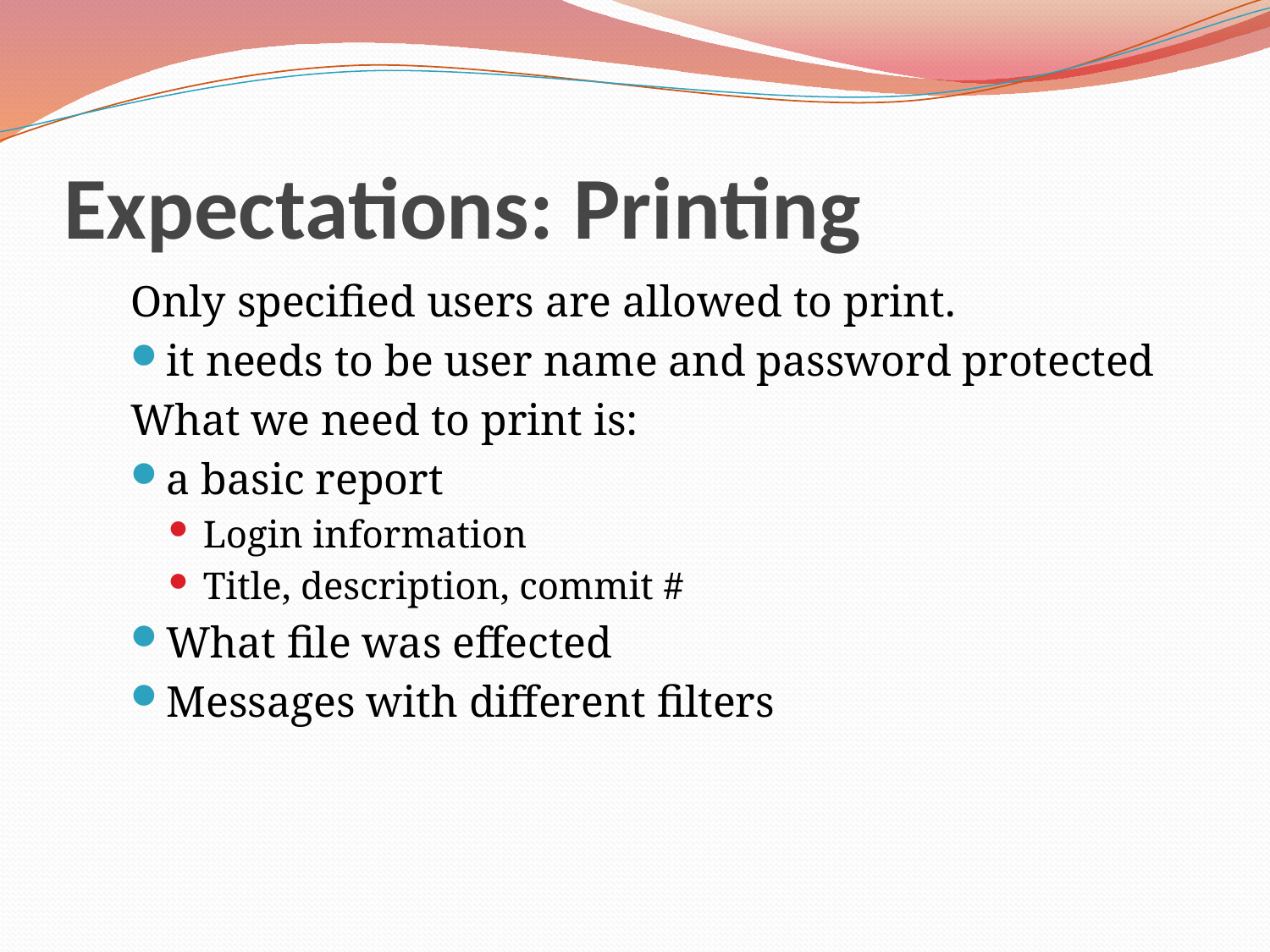

# Expectations: Printing
Only specified users are allowed to print.
it needs to be user name and password protected
What we need to print is:
a basic report
Login information
Title, description, commit #
What file was effected
Messages with different filters